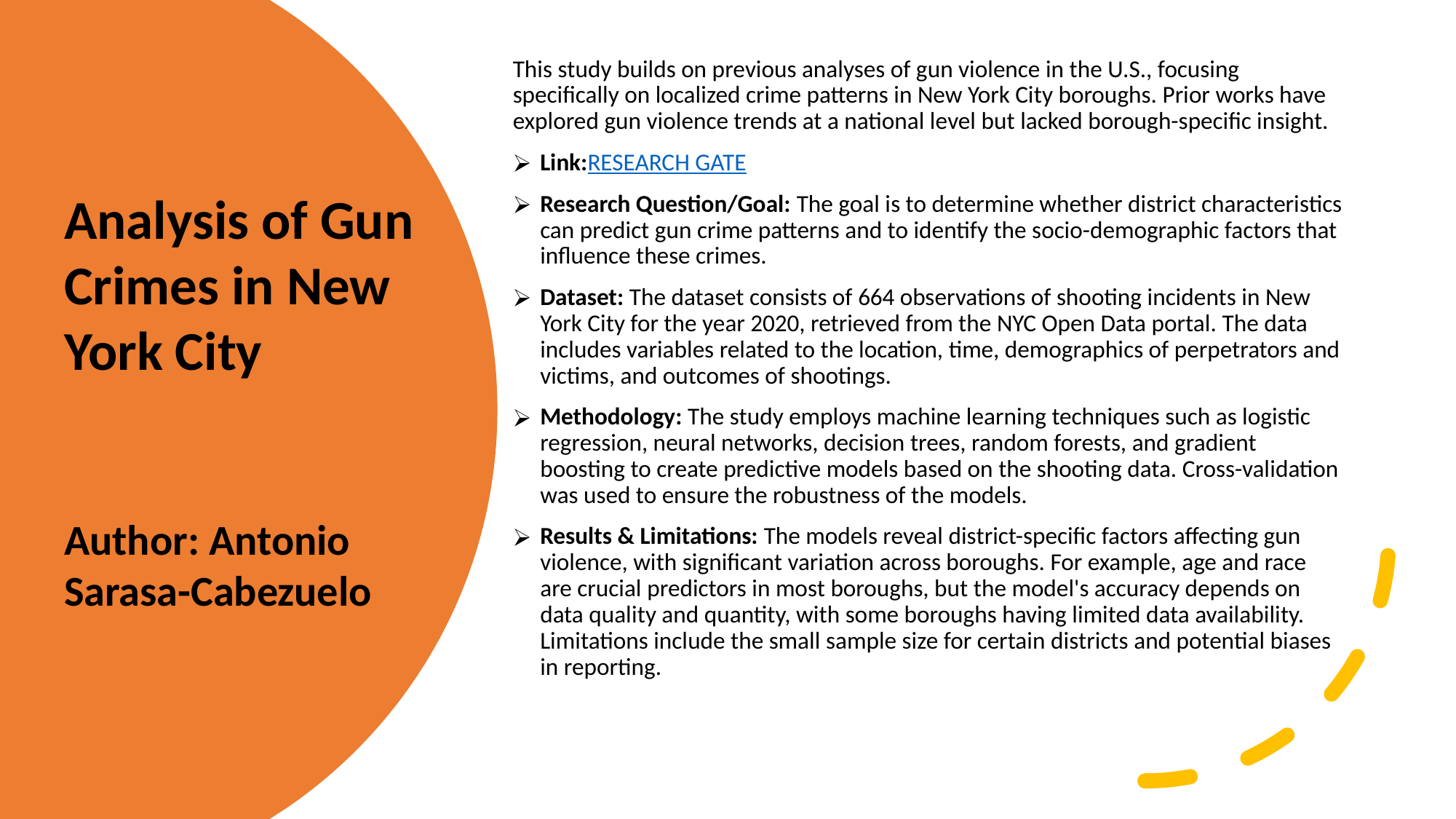

This study builds on previous analyses of gun violence in the U.S., focusing specifically on localized crime patterns in New York City boroughs. Prior works have explored gun violence trends at a national level but lacked borough-specific insight.
Link:RESEARCH GATE
Research Question/Goal: The goal is to determine whether district characteristics can predict gun crime patterns and to identify the socio-demographic factors that influence these crimes.
Dataset: The dataset consists of 664 observations of shooting incidents in New York City for the year 2020, retrieved from the NYC Open Data portal. The data includes variables related to the location, time, demographics of perpetrators and victims, and outcomes of shootings.
Methodology: The study employs machine learning techniques such as logistic regression, neural networks, decision trees, random forests, and gradient boosting to create predictive models based on the shooting data. Cross-validation was used to ensure the robustness of the models.
Results & Limitations: The models reveal district-specific factors affecting gun violence, with significant variation across boroughs. For example, age and race are crucial predictors in most boroughs, but the model's accuracy depends on data quality and quantity, with some boroughs having limited data availability. Limitations include the small sample size for certain districts and potential biases in reporting.

Analysis of Gun Crimes in New York City

Author: Antonio Sarasa-Cabezuelo